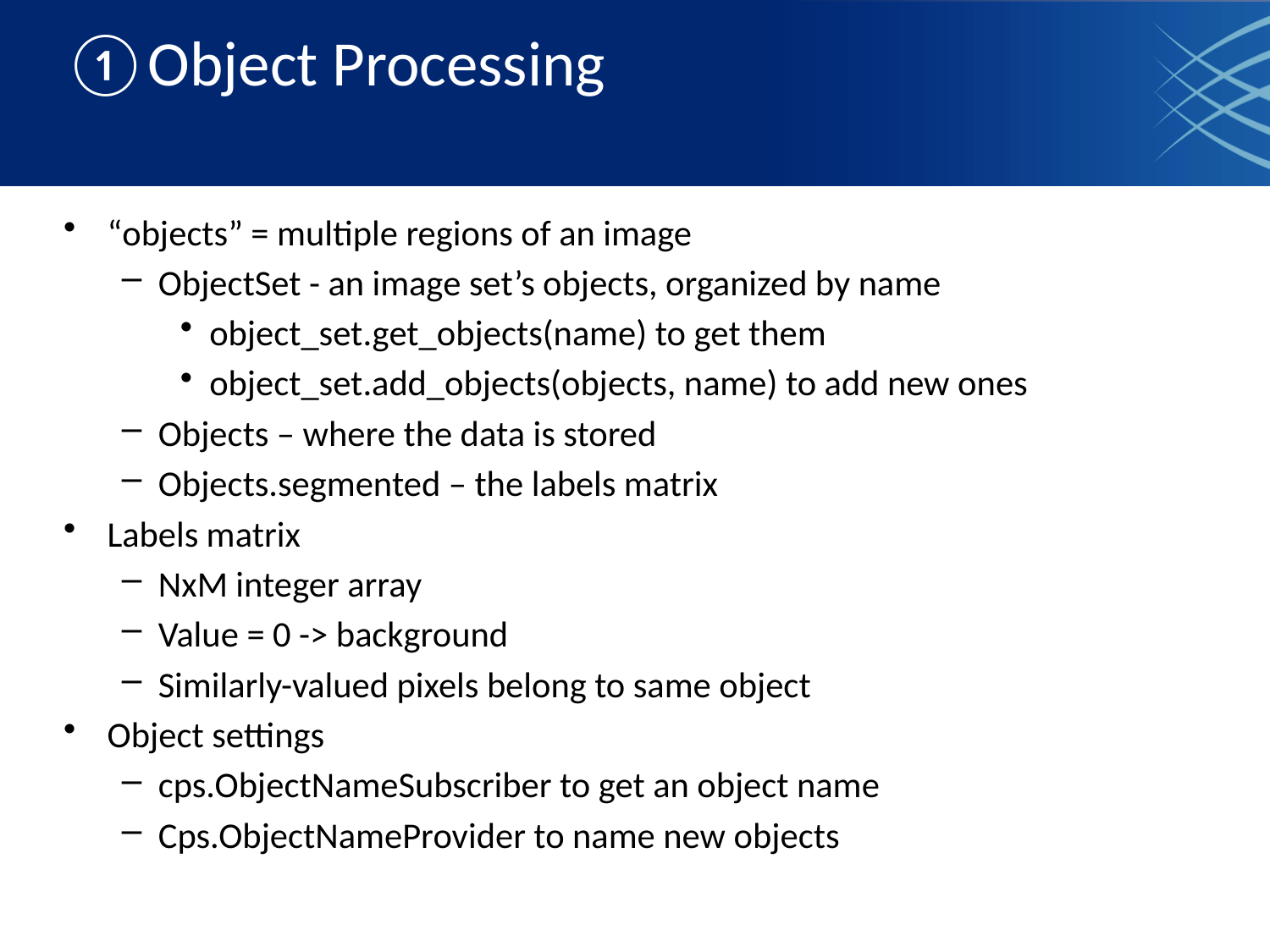

# ①Object Processing
“objects” = multiple regions of an image
ObjectSet - an image set’s objects, organized by name
object_set.get_objects(name) to get them
object_set.add_objects(objects, name) to add new ones
Objects – where the data is stored
Objects.segmented – the labels matrix
Labels matrix
NxM integer array
Value = 0 -> background
Similarly-valued pixels belong to same object
Object settings
cps.ObjectNameSubscriber to get an object name
Cps.ObjectNameProvider to name new objects